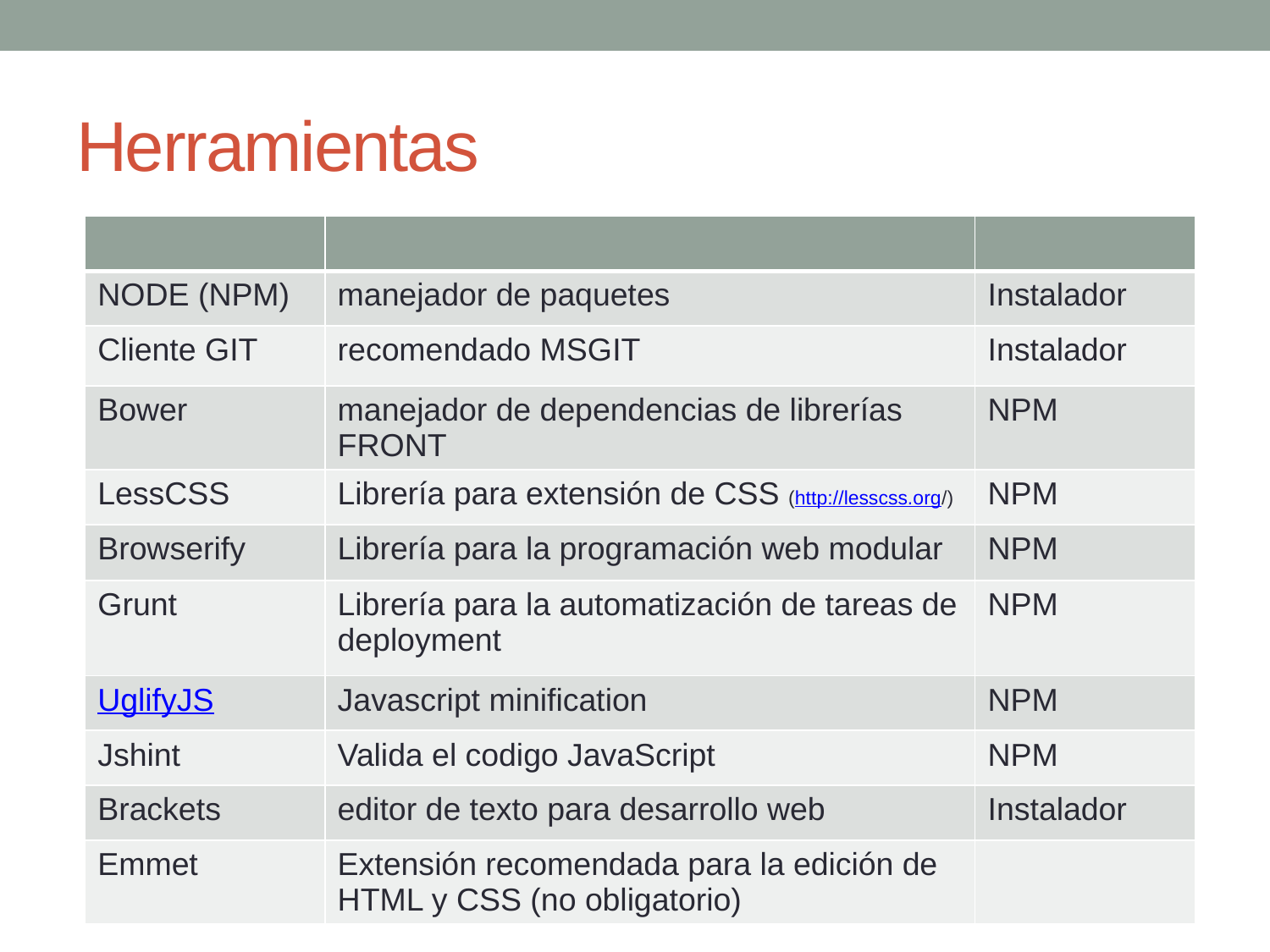

# Herramientas
|  |  |  |
| --- | --- | --- |
| NODE (NPM) | manejador de paquetes | Instalador |
| Cliente GIT | recomendado MSGIT | Instalador |
| Bower | manejador de dependencias de librerías FRONT | NPM |
| LessCSS | Librería para extensión de CSS (http://lesscss.org/) | NPM |
| Browserify | Librería para la programación web modular | NPM |
| Grunt | Librería para la automatización de tareas de deployment | NPM |
| UglifyJS | Javascript minification | NPM |
| Jshint | Valida el codigo JavaScript | NPM |
| Brackets | editor de texto para desarrollo web | Instalador |
| Emmet | Extensión recomendada para la edición de HTML y CSS (no obligatorio) |  |